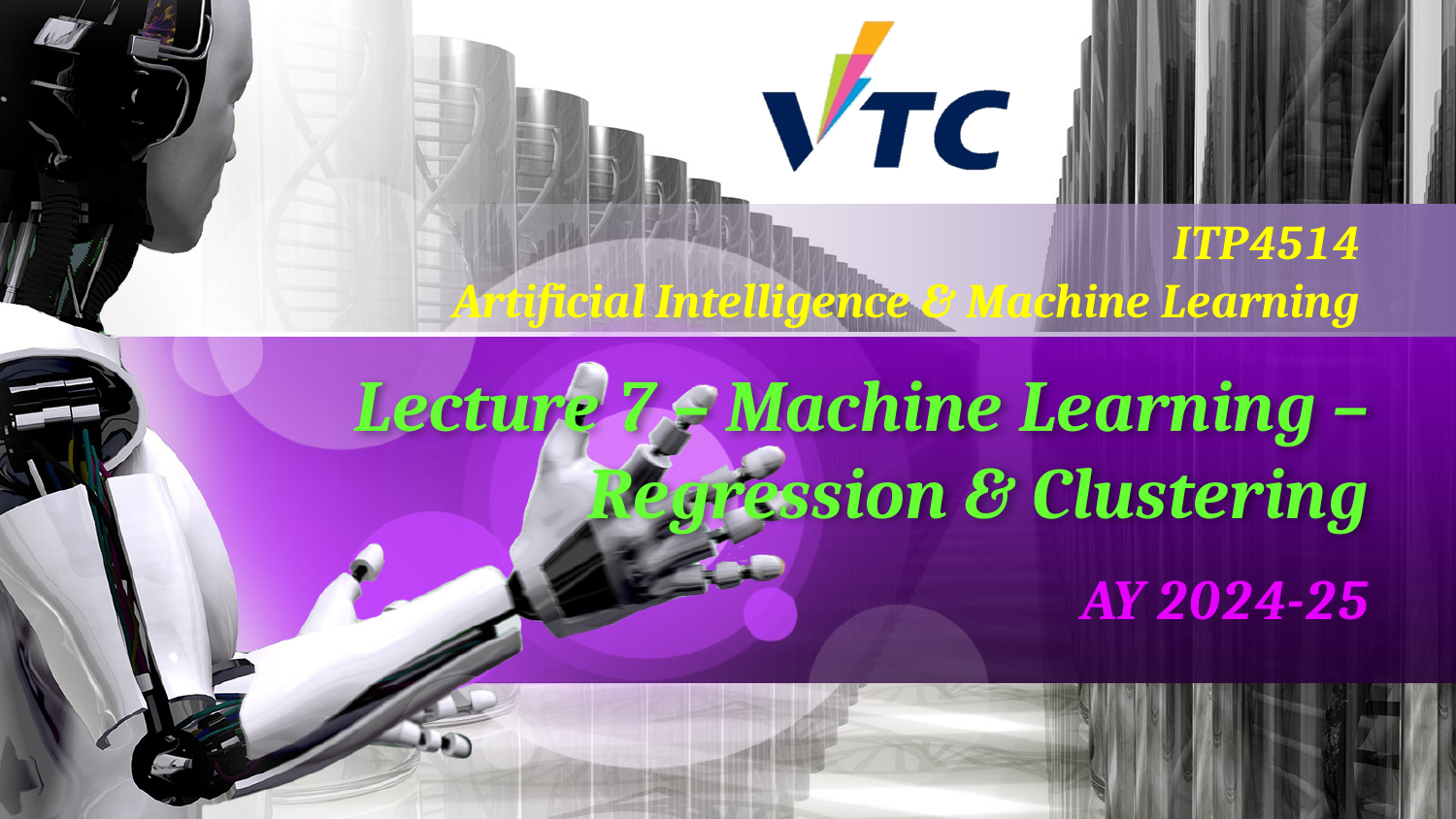

# Lecture 7 – Machine Learning – Regression & Clustering
AY 2024-25